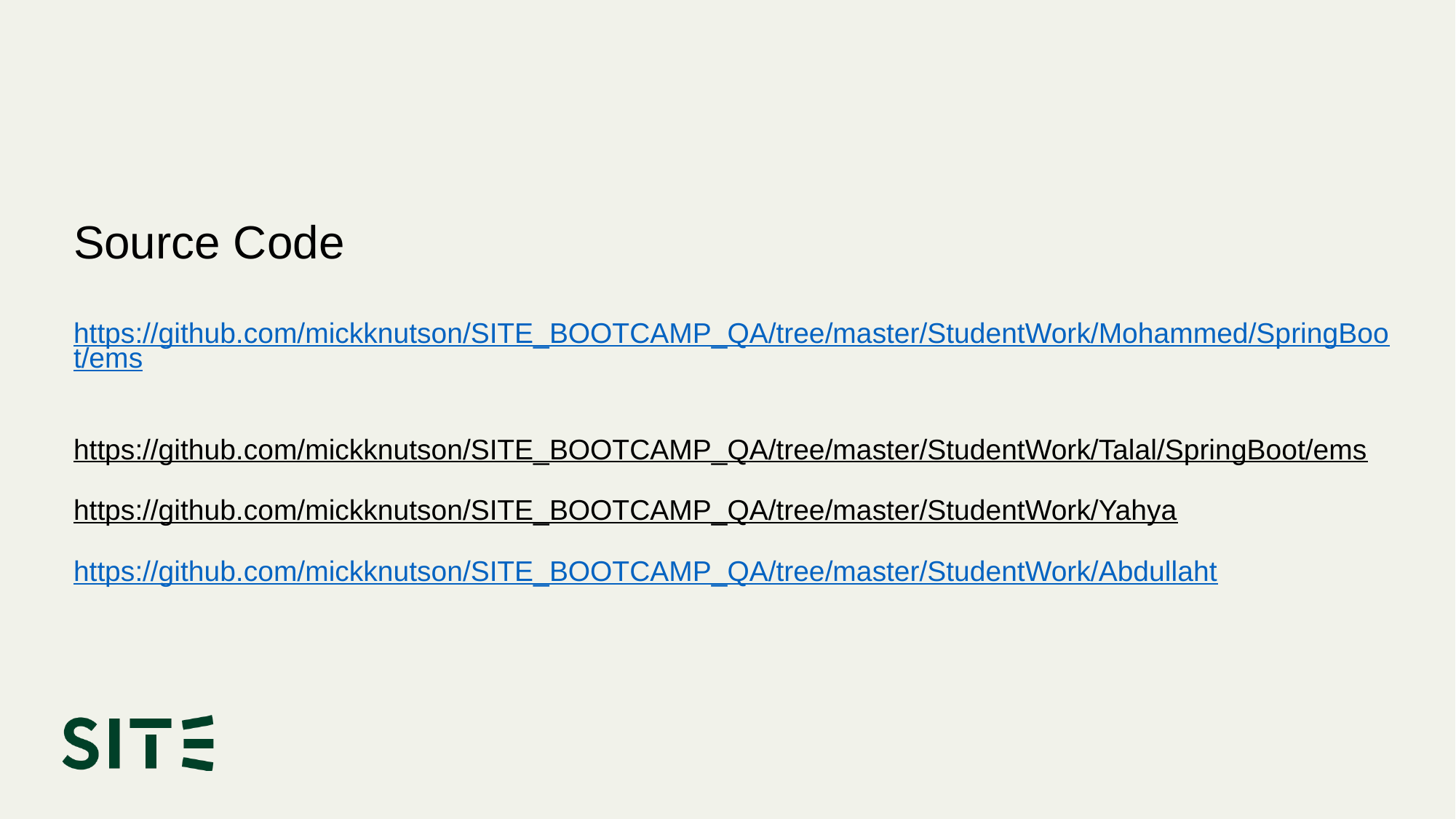

# Source Code https://github.com/mickknutson/SITE_BOOTCAMP_QA/tree/master/StudentWork/Mohammed/SpringBoot/ems https://github.com/mickknutson/SITE_BOOTCAMP_QA/tree/master/StudentWork/Talal/SpringBoot/ems https://github.com/mickknutson/SITE_BOOTCAMP_QA/tree/master/StudentWork/Yahya https://github.com/mickknutson/SITE_BOOTCAMP_QA/tree/master/StudentWork/Abdullaht